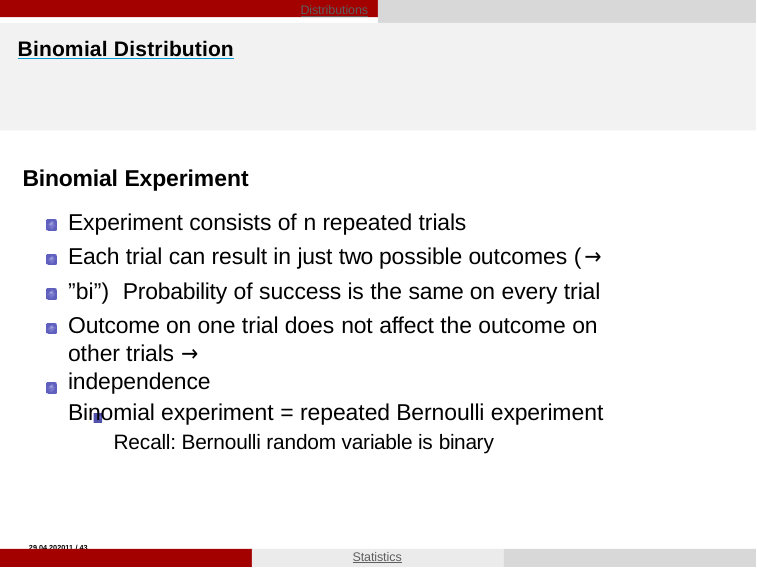

Distributions

# Binomial Distribution
Binomial Experiment
Experiment consists of n repeated trials
Each trial can result in just two possible outcomes (→ ”bi”)  Probability of success is the same on every trial
Outcome on one trial does not affect the outcome on other trials →
independence
Binomial experiment = repeated Bernoulli experiment
Recall: Bernoulli random variable is binary

29.04.202011 / 43

Niklas Bacher & Jonas Schrade

Statistics